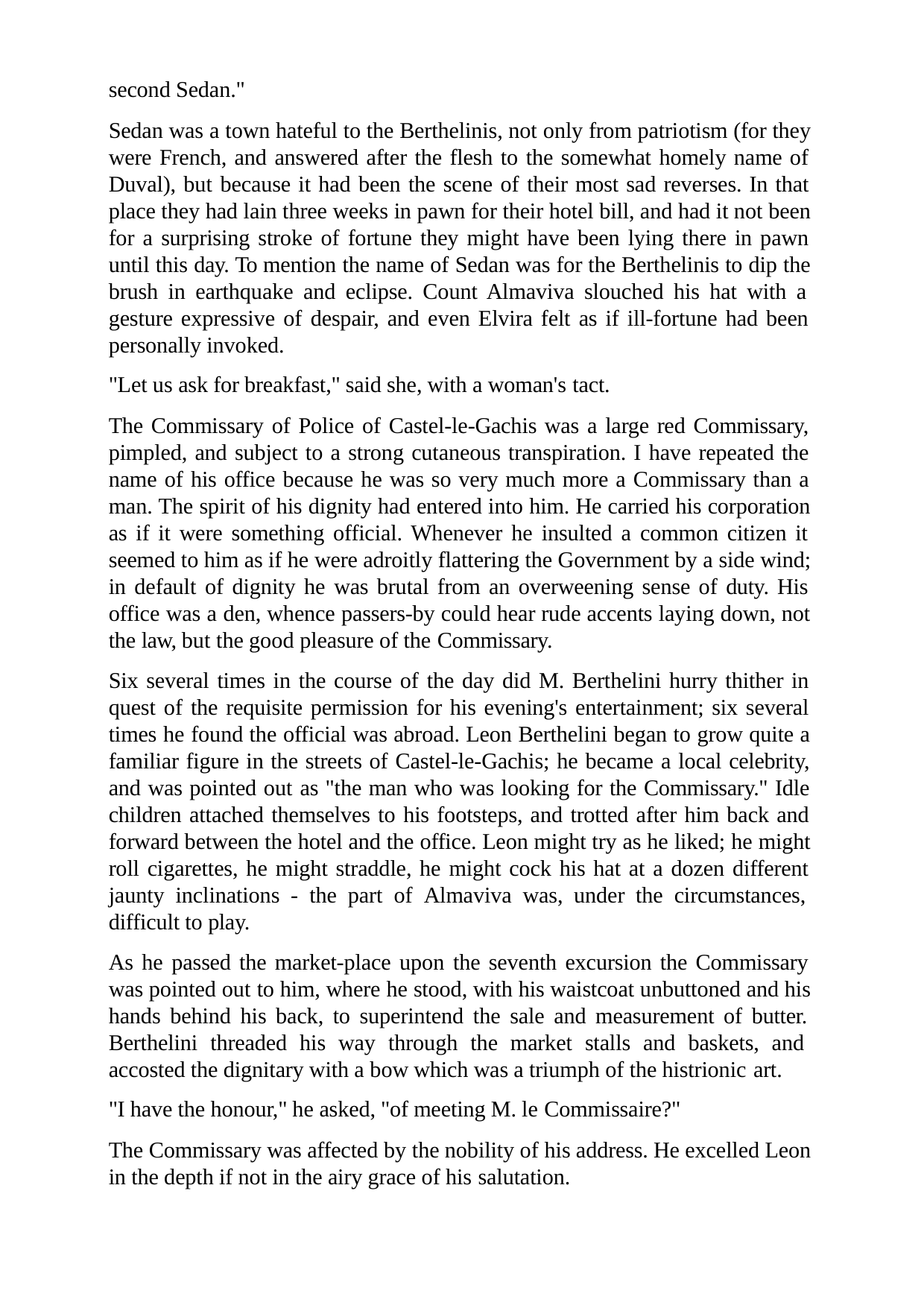

second Sedan."
Sedan was a town hateful to the Berthelinis, not only from patriotism (for they  were French, and answered after the flesh to the somewhat homely name of  Duval), but because it had been the scene of their most sad reverses. In that  place they had lain three weeks in pawn for their hotel bill, and had it not been  for a surprising stroke of fortune they might have been lying there in pawn  until this day. To mention the name of Sedan was for the Berthelinis to dip the  brush in earthquake and eclipse. Count Almaviva slouched his hat with a  gesture expressive of despair, and even Elvira felt as if ill-fortune had been  personally invoked.
"Let us ask for breakfast," said she, with a woman's tact.
The Commissary of Police of Castel-le-Gachis was a large red Commissary,  pimpled, and subject to a strong cutaneous transpiration. I have repeated the  name of his office because he was so very much more a Commissary than a  man. The spirit of his dignity had entered into him. He carried his corporation  as if it were something official. Whenever he insulted a common citizen it  seemed to him as if he were adroitly flattering the Government by a side wind;  in default of dignity he was brutal from an overweening sense of duty. His  office was a den, whence passers-by could hear rude accents laying down, not  the law, but the good pleasure of the Commissary.
Six several times in the course of the day did M. Berthelini hurry thither in  quest of the requisite permission for his evening's entertainment; six several  times he found the official was abroad. Leon Berthelini began to grow quite a  familiar figure in the streets of Castel-le-Gachis; he became a local celebrity,  and was pointed out as "the man who was looking for the Commissary." Idle  children attached themselves to his footsteps, and trotted after him back and  forward between the hotel and the office. Leon might try as he liked; he might  roll cigarettes, he might straddle, he might cock his hat at a dozen different  jaunty inclinations - the part of Almaviva was, under the circumstances,  difficult to play.
As he passed the market-place upon the seventh excursion the Commissary  was pointed out to him, where he stood, with his waistcoat unbuttoned and his  hands behind his back, to superintend the sale and measurement of butter.  Berthelini threaded his way through the market stalls and baskets, and  accosted the dignitary with a bow which was a triumph of the histrionic art.
"I have the honour," he asked, "of meeting M. le Commissaire?"
The Commissary was affected by the nobility of his address. He excelled Leon  in the depth if not in the airy grace of his salutation.